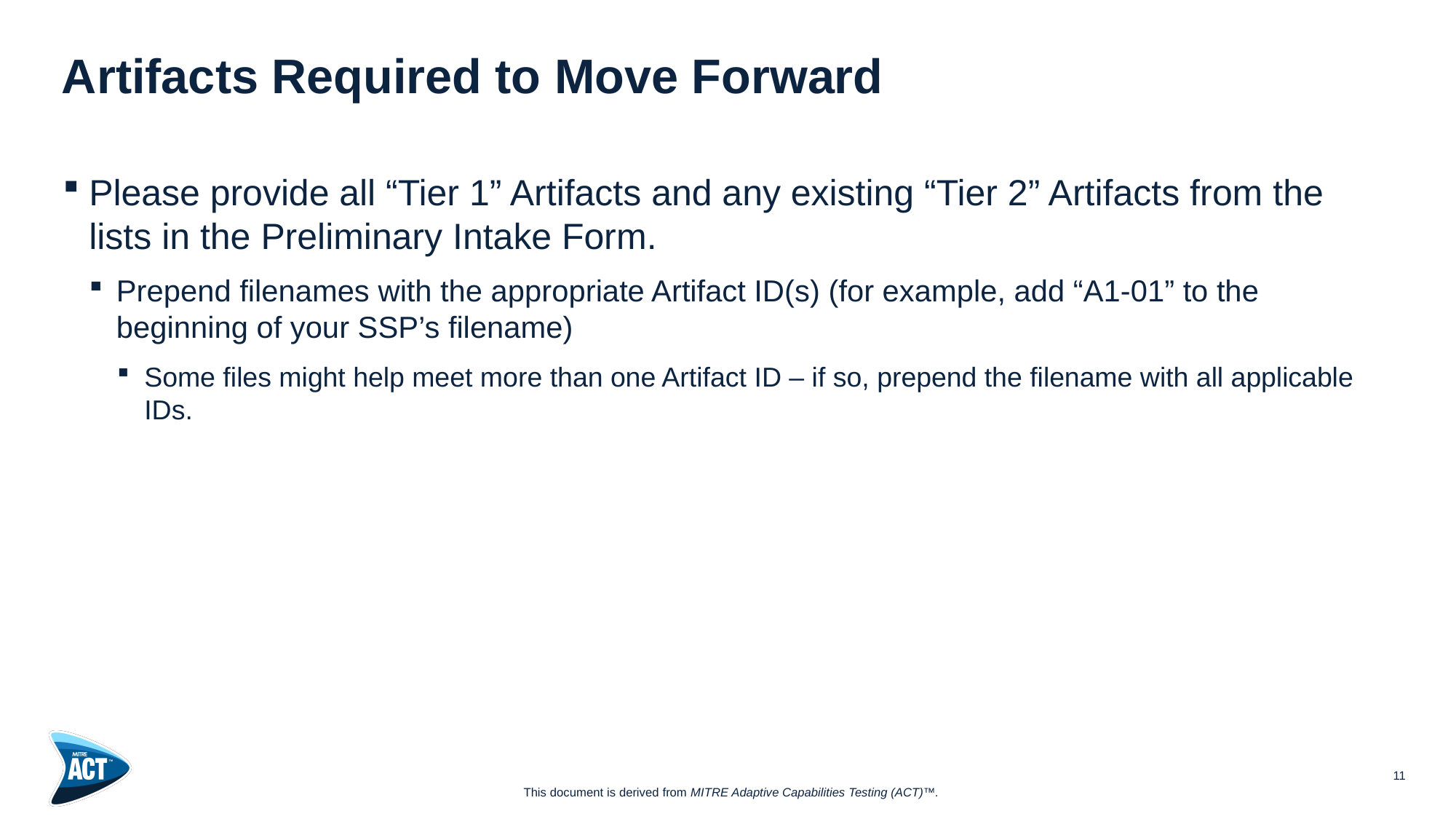

# Artifacts Required to Move Forward
Please provide all “Tier 1” Artifacts and any existing “Tier 2” Artifacts from the lists in the Preliminary Intake Form.
Prepend filenames with the appropriate Artifact ID(s) (for example, add “A1-01” to the beginning of your SSP’s filename)
Some files might help meet more than one Artifact ID – if so, prepend the filename with all applicable IDs.
11